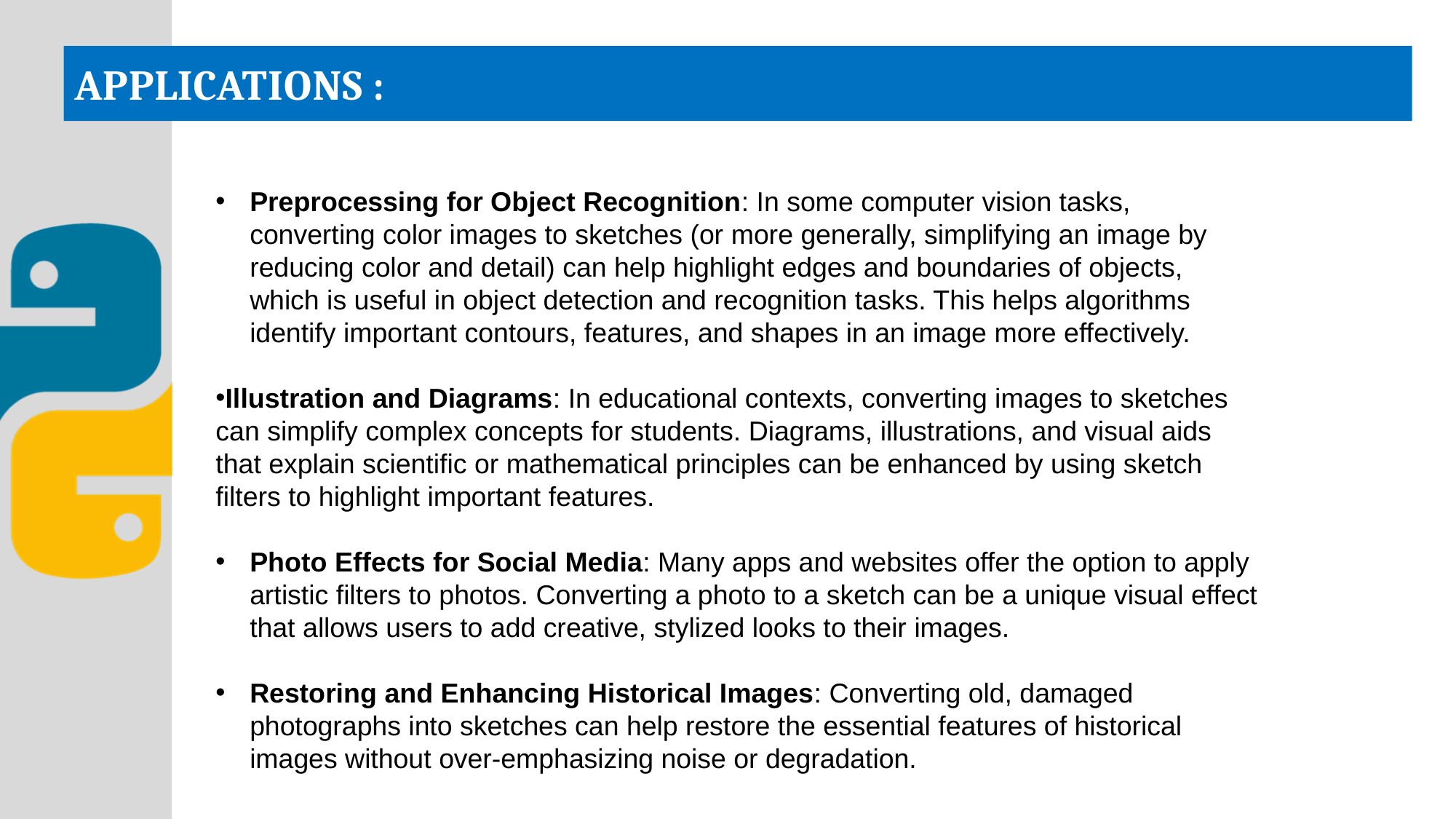

# APPLICATIONS :

Preprocessing for Object Recognition: In some computer vision tasks, converting color images to sketches (or more generally, simplifying an image by reducing color and detail) can help highlight edges and boundaries of objects, which is useful in object detection and recognition tasks. This helps algorithms identify important contours, features, and shapes in an image more effectively.

Illustration and Diagrams: In educational contexts, converting images to sketches can simplify complex concepts for students. Diagrams, illustrations, and visual aids that explain scientific or mathematical principles can be enhanced by using sketch filters to highlight important features.

Photo Effects for Social Media: Many apps and websites offer the option to apply artistic filters to photos. Converting a photo to a sketch can be a unique visual effect that allows users to add creative, stylized looks to their images.

Restoring and Enhancing Historical Images: Converting old, damaged photographs into sketches can help restore the essential features of historical images without over-emphasizing noise or degradation.